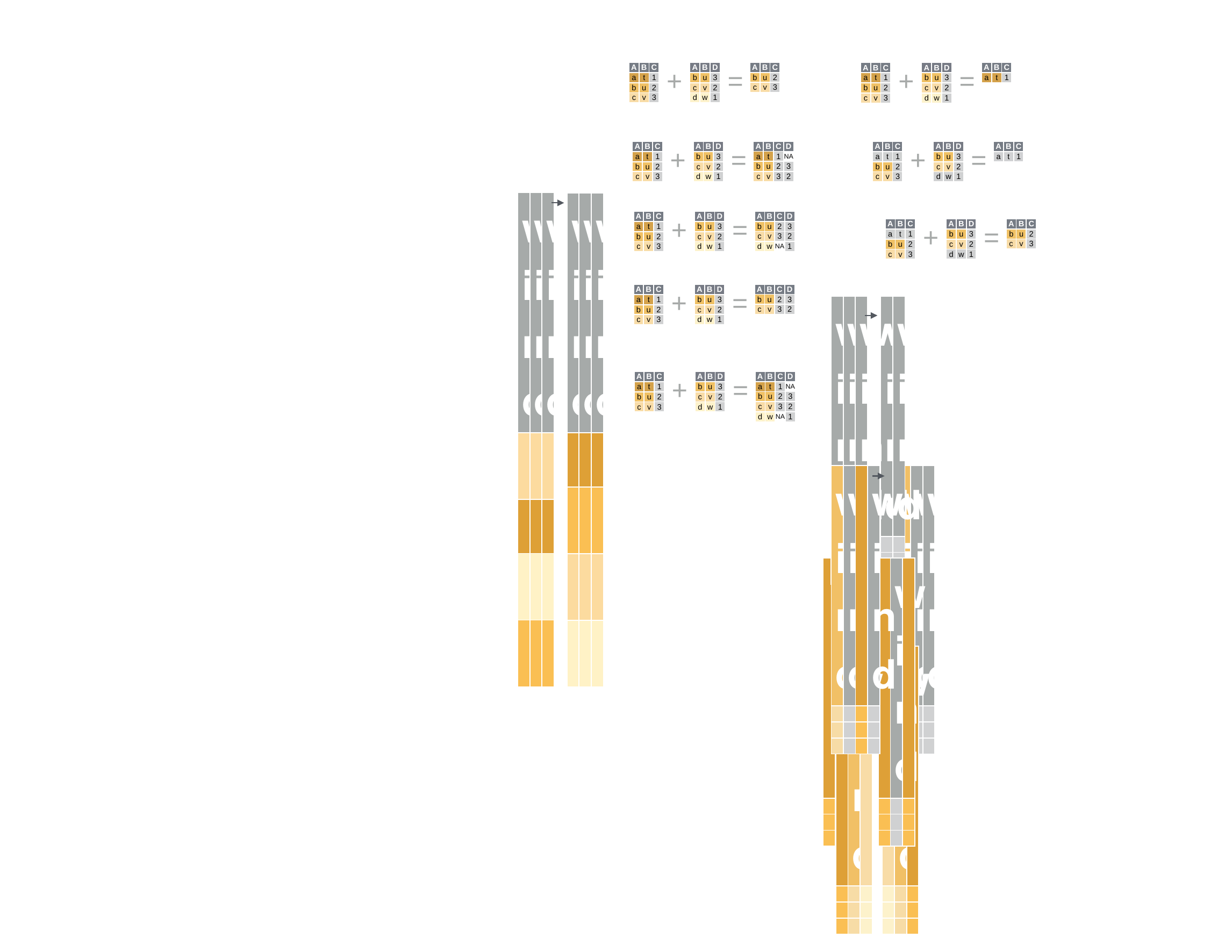

| A | B | C |
| --- | --- | --- |
| b | u | 2 |
| c | v | 3 |
| A | B | C |
| --- | --- | --- |
| a | t | 1 |
| A | B | C |
| --- | --- | --- |
| a | t | 1 |
| b | u | 2 |
| c | v | 3 |
| A | B | D |
| --- | --- | --- |
| b | u | 3 |
| c | v | 2 |
| d | w | 1 |
| A | B | C |
| --- | --- | --- |
| a | t | 1 |
| b | u | 2 |
| c | v | 3 |
| A | B | D |
| --- | --- | --- |
| b | u | 3 |
| c | v | 2 |
| d | w | 1 |
+
=
+
=
| A | B | C | D |
| --- | --- | --- | --- |
| a | t | 1 | NA |
| b | u | 2 | 3 |
| c | v | 3 | 2 |
| A | B | C |
| --- | --- | --- |
| a | t | 1 |
| A | B | C |
| --- | --- | --- |
| a | t | 1 |
| b | u | 2 |
| c | v | 3 |
| A | B | D |
| --- | --- | --- |
| b | u | 3 |
| c | v | 2 |
| d | w | 1 |
| A | B | C |
| --- | --- | --- |
| a | t | 1 |
| b | u | 2 |
| c | v | 3 |
| A | B | C |
| --- | --- | --- |
| a | t | 1 |
| b | u | 2 |
| c | v | 3 |
| A | B | D |
| --- | --- | --- |
| b | u | 3 |
| c | v | 2 |
| d | w | 1 |
+
=
+
=
| wind | wind | wind |
| --- | --- | --- |
|  |  |  |
|  |  |  |
|  |  |  |
|  |  |  |
| wind | wind | wind |
| --- | --- | --- |
|  |  |  |
|  |  |  |
|  |  |  |
|  |  |  |

| A | B | C | D |
| --- | --- | --- | --- |
| b | u | 2 | 3 |
| c | v | 3 | 2 |
| d | w | NA | 1 |
| A | B | C |
| --- | --- | --- |
| a | t | 1 |
| b | u | 2 |
| c | v | 3 |
| A | B | D |
| --- | --- | --- |
| b | u | 3 |
| c | v | 2 |
| d | w | 1 |
| A | B | C |
| --- | --- | --- |
| a | t | 1 |
| b | u | 2 |
| c | v | 3 |
+
=
| A | B | C |
| --- | --- | --- |
| b | u | 2 |
| c | v | 3 |
| A | B | C |
| --- | --- | --- |
| a | t | 1 |
| b | u | 2 |
| c | v | 3 |
| A | B | D |
| --- | --- | --- |
| b | u | 3 |
| c | v | 2 |
| d | w | 1 |
+
=
| A | B | C | D |
| --- | --- | --- | --- |
| b | u | 2 | 3 |
| c | v | 3 | 2 |
| d | w | NA | 1 |
| A | B | C |
| --- | --- | --- |
| a | t | 1 |
| b | u | 2 |
| c | v | 3 |
| A | B | D |
| --- | --- | --- |
| b | u | 3 |
| c | v | 2 |
| d | w | 1 |
| A | B | C |
| --- | --- | --- |
| a | t | 1 |
| b | u | 2 |
| c | v | 3 |
+
=
| wind | wind | wind |
| --- | --- | --- |
|  |  |  |
|  |  |  |
|  |  |  |
| wind | wind |
| --- | --- |
|  |  |
|  |  |
|  |  |

| A | B | C | D |
| --- | --- | --- | --- |
| a | t | 1 | NA |
| b | u | 2 | 3 |
| c | v | 3 | 2 |
| d | w | NA | 1 |
| A | B | C |
| --- | --- | --- |
| a | t | 1 |
| b | u | 2 |
| c | v | 3 |
| A | B | D |
| --- | --- | --- |
| b | u | 3 |
| c | v | 2 |
| d | w | 1 |
| A | B | C |
| --- | --- | --- |
| a | t | 1 |
| b | u | 2 |
| c | v | 3 |
+
=
| wind | wind |  | wind |
| --- | --- | --- | --- |
|  |  |  |  |
|  |  |  |  |
|  |  |  |  |
|  | wind | wind | wind |
| --- | --- | --- | --- |
|  |  |  |  |
|  |  |  |  |
|  |  |  |  |

|  | wind |  | wind |
| --- | --- | --- | --- |
|  |  |  |  |
|  |  |  |  |
|  |  |  |  |
|  | wind |  |
| --- | --- | --- |
|  |  |  |
|  |  |  |
|  |  |  |

|  | wind |  |
| --- | --- | --- |
|  |  |  |
|  |  |  |
|  |  |  |
|  | wind |  |
| --- | --- | --- |
|  |  |  |
|  |  |  |
|  |  |  |